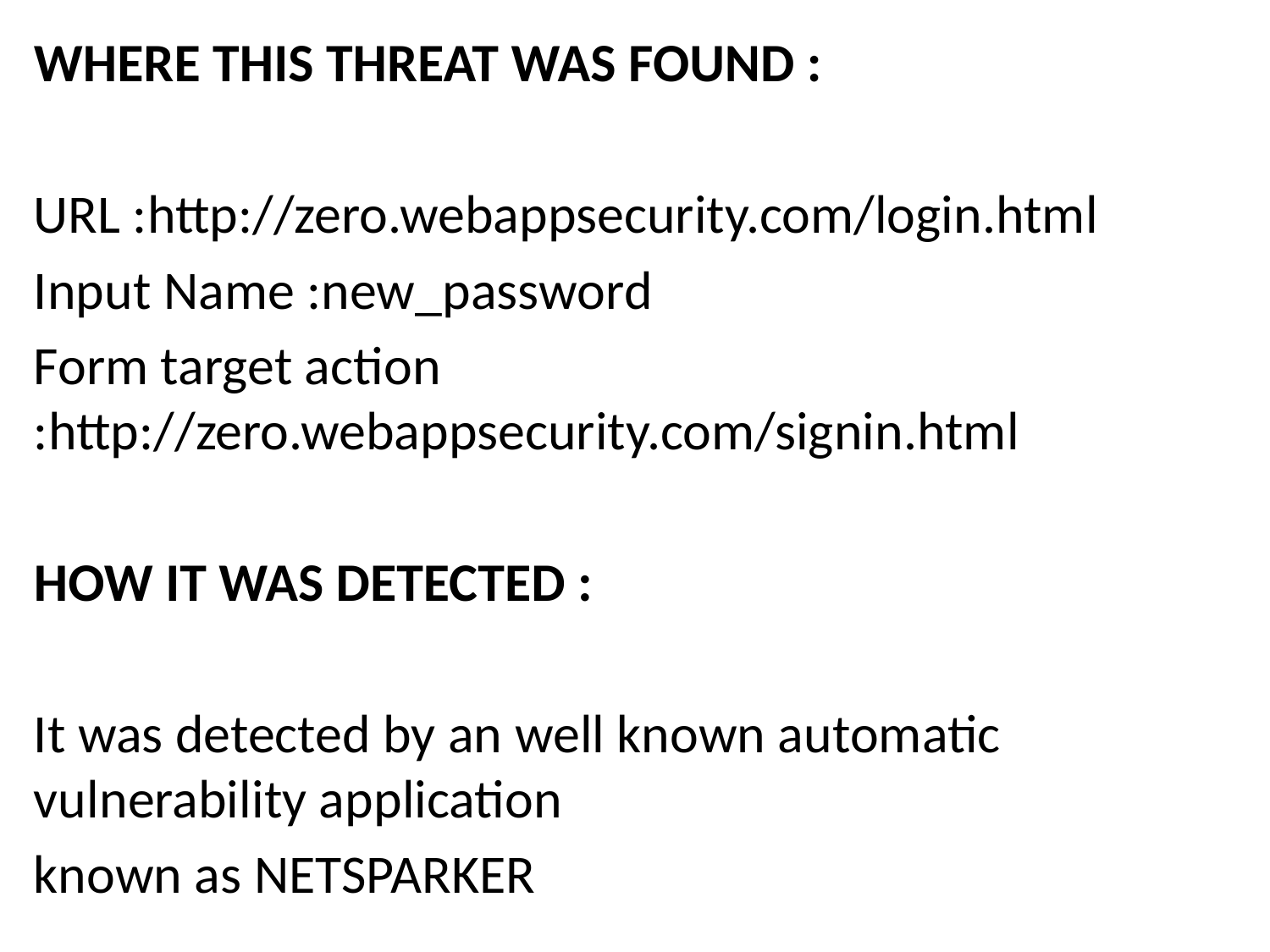

WHERE THIS THREAT WAS FOUND :

URL :http://zero.webappsecurity.com/login.html
Input Name :new_password
Form target action :http://zero.webappsecurity.com/signin.html

HOW IT WAS DETECTED :

It was detected by an well known automatic vulnerability application
known as NETSPARKER